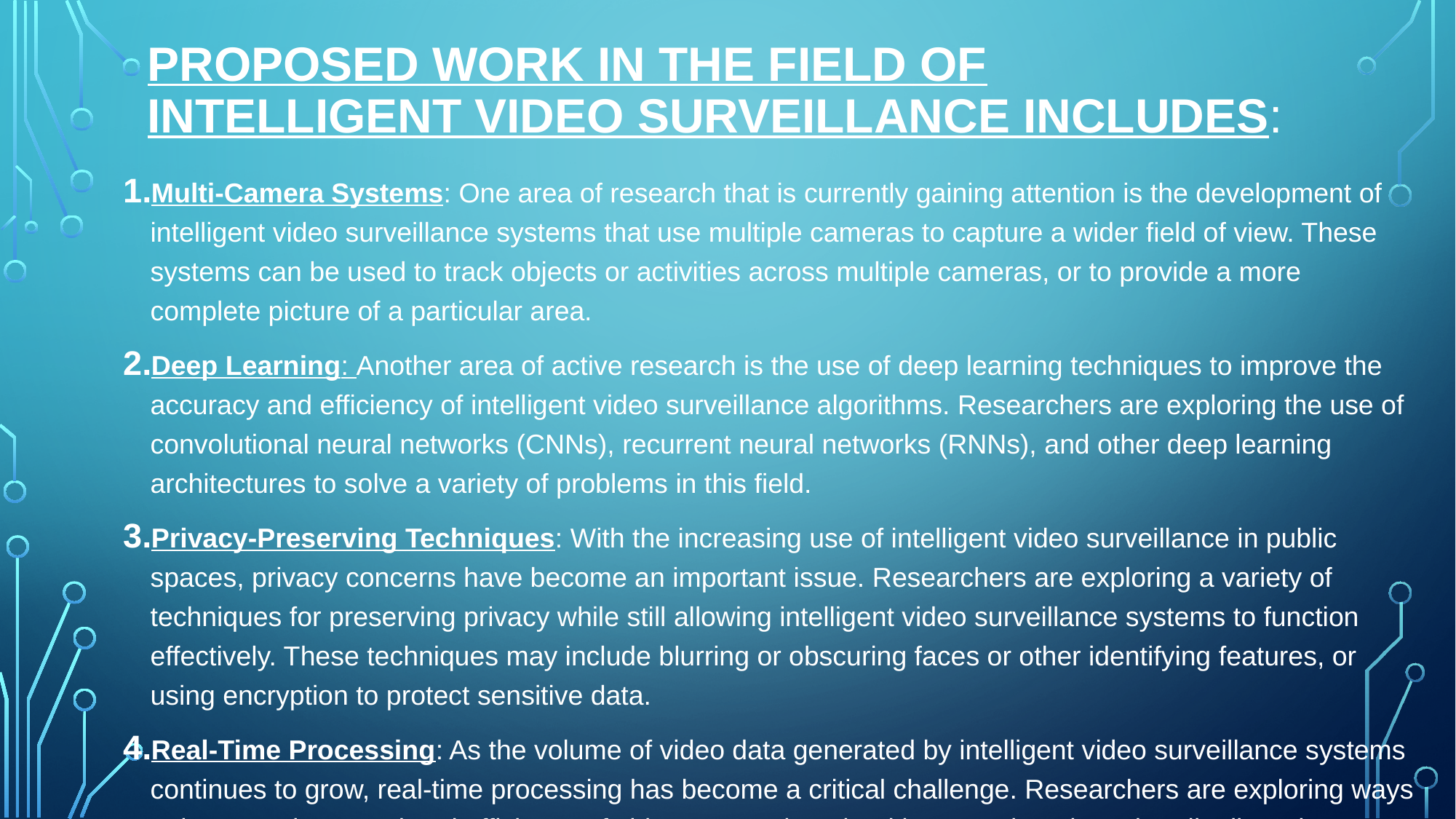

# Proposed work in the field of intelligent video surveillance includes:
Multi-Camera Systems: One area of research that is currently gaining attention is the development of intelligent video surveillance systems that use multiple cameras to capture a wider field of view. These systems can be used to track objects or activities across multiple cameras, or to provide a more complete picture of a particular area.
Deep Learning: Another area of active research is the use of deep learning techniques to improve the accuracy and efficiency of intelligent video surveillance algorithms. Researchers are exploring the use of convolutional neural networks (CNNs), recurrent neural networks (RNNs), and other deep learning architectures to solve a variety of problems in this field.
Privacy-Preserving Techniques: With the increasing use of intelligent video surveillance in public spaces, privacy concerns have become an important issue. Researchers are exploring a variety of techniques for preserving privacy while still allowing intelligent video surveillance systems to function effectively. These techniques may include blurring or obscuring faces or other identifying features, or using encryption to protect sensitive data.
Real-Time Processing: As the volume of video data generated by intelligent video surveillance systems continues to grow, real-time processing has become a critical challenge. Researchers are exploring ways to improve the speed and efficiency of video processing algorithms, such as by using distributed computing or specialized hardware like GPUs